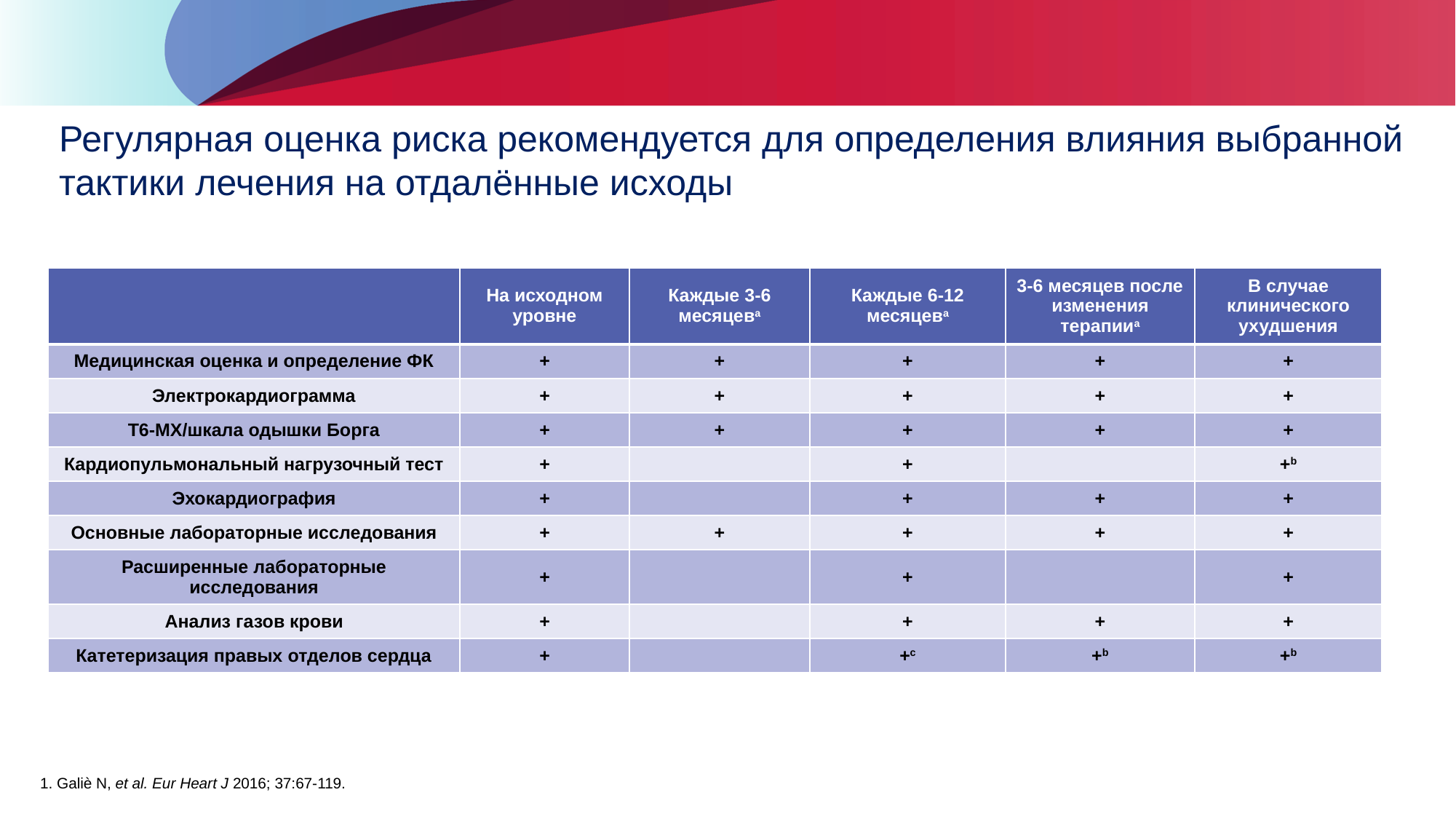

Регулярная оценка риска рекомендуется для определения влияния выбранной тактики лечения на отдалённые исходы
|  | На исходном уровне | Каждые 3-6 месяцевa | Каждые 6-12 месяцевa | 3-6 месяцев после изменения терапииa | В случае клинического ухудшения |
| --- | --- | --- | --- | --- | --- |
| Медицинская оценка и определение ФК | + | + | + | + | + |
| Электрокардиограмма | + | + | + | + | + |
| Т6-МХ/шкала одышки Борга | + | + | + | + | + |
| Кардиопульмональный нагрузочный тест | + |  | + |  | +b |
| Эхокардиография | + |  | + | + | + |
| Основные лабораторные исследования | + | + | + | + | + |
| Расширенные лабораторные исследования | + |  | + |  | + |
| Анализ газов крови | + |  | + | + | + |
| Катетеризация правых отделов сердца | + |  | +c | +b | +b |
1. Galiè N, et al. Eur Heart J 2016; 37:67-119.